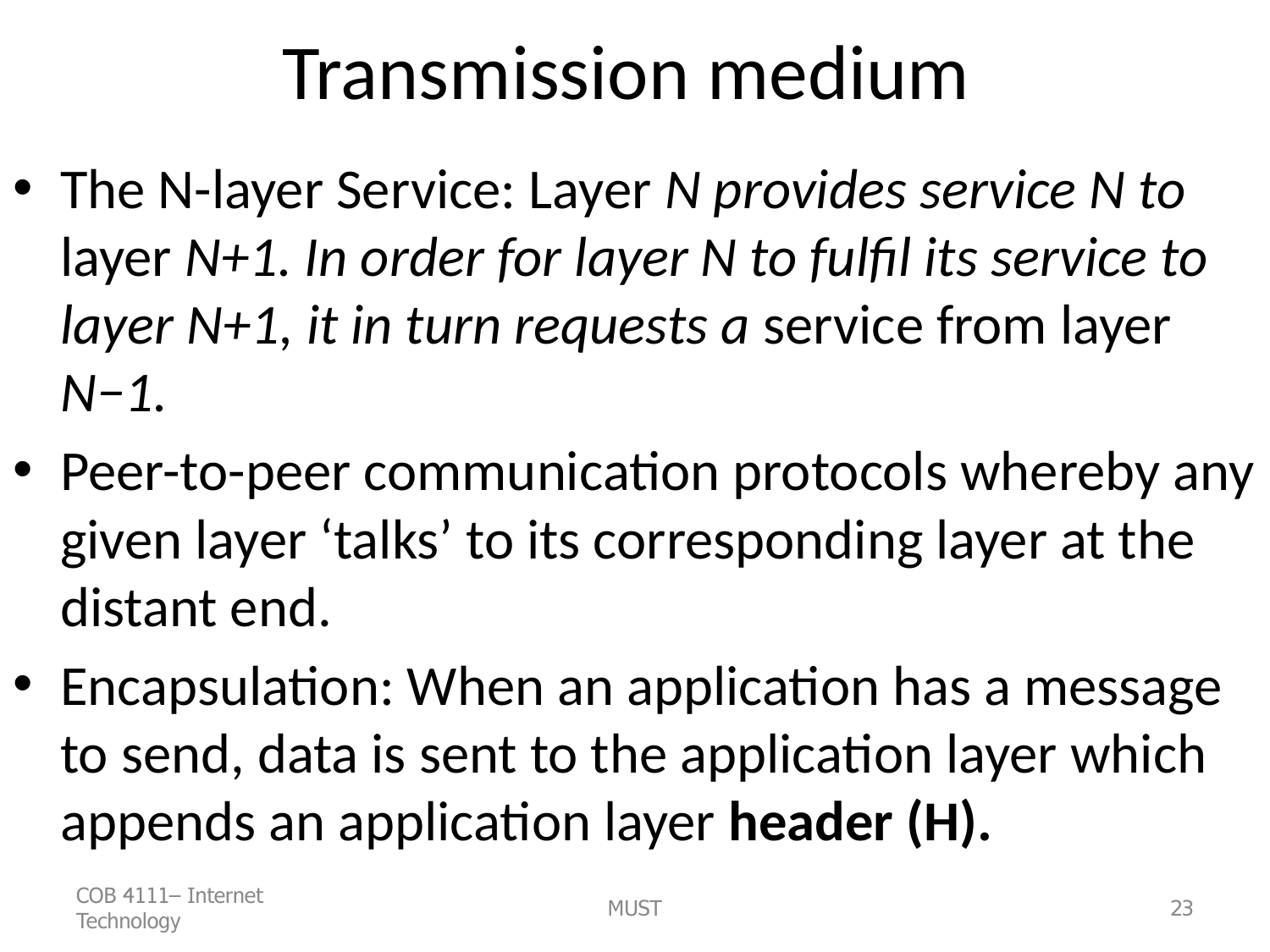

# Transmission medium
The N-layer Service: Layer N provides service N to layer N+1. In order for layer N to fulfil its service to layer N+1, it in turn requests a service from layer N−1.
Peer-to-peer communication protocols whereby any given layer ‘talks’ to its corresponding layer at the distant end.
Encapsulation: When an application has a message to send, data is sent to the application layer which appends an application layer header (H).
COB 4111– Internet Technology
MUST
23